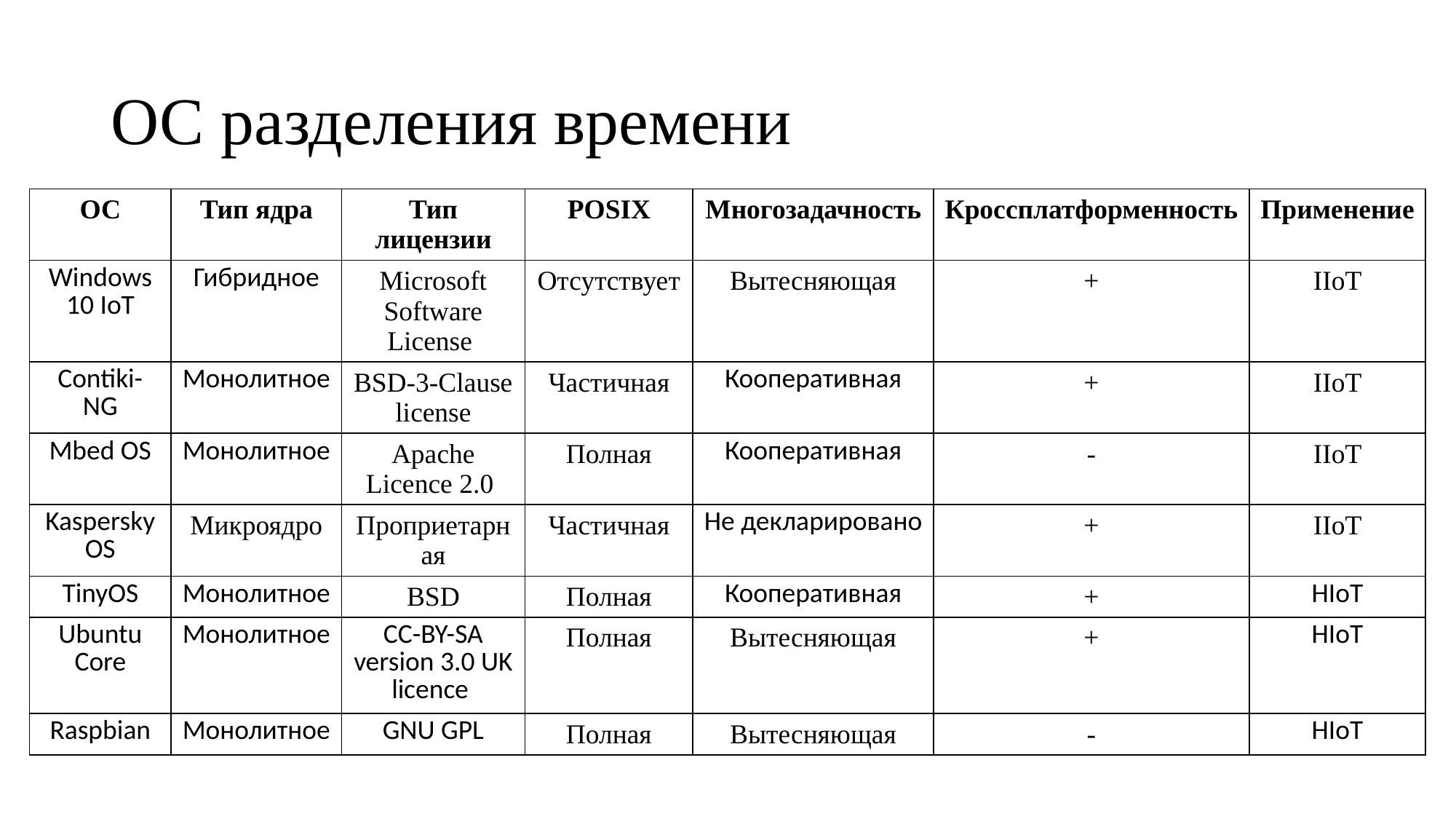

# ОС разделения времени
| ОС | Тип ядра | Тип лицензии | POSIX | Многозадачность | Кроссплатформенность | Применение |
| --- | --- | --- | --- | --- | --- | --- |
| Windows 10 IoT | Гибридное | Microsoft Software License | Отсутствует | Вытесняющая | + | IIoT |
| Contiki-NG | Монолитное | BSD-3-Clause license | Частичная | Кооперативная | + | IIoT |
| Mbed OS | Монолитное | Apache Licence 2.0 | Полная | Кооперативная | - | IIoT |
| KasperskyOS | Микроядро | Проприетарная | Частичная | Не декларировано | + | IIoT |
| TinyOS | Монолитное | BSD | Полная | Кооперативная | + | HIoT |
| Ubuntu Core | Монолитное | CC-BY-SA version 3.0 UK licence | Полная | Вытесняющая | + | HIoT |
| Raspbian | Монолитное | GNU GPL | Полная | Вытесняющая | - | HIoT |